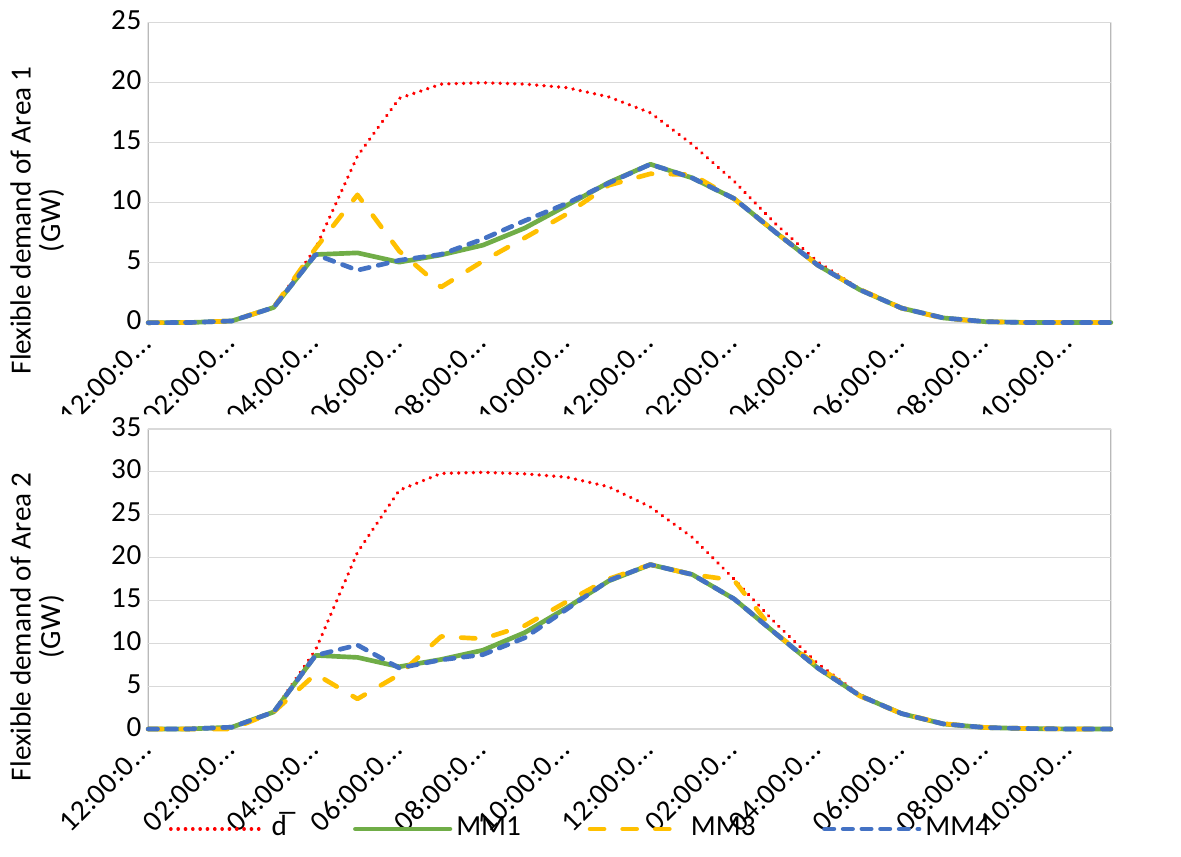

### Chart

| Category | d̅ |  |  |  |
|---|---|---|---|---|
| 0.5 | 0.0 | 0.0 | 0.0 | 0.0 |
| 0.54166666666666663 | 0.01 | 0.009999999672658641 | 0.00999999999999929 | 0.00999999999992948 |
| 0.58333333333333304 | 0.14000000000000004 | 0.1399999887152494 | 0.13999999999999954 | 0.13999999999999208 |
| 0.625 | 1.2749999999999948 | 1.264999856376029 | 1.2749999999999941 | 1.2649999999998995 |
| 0.66666666666666696 | 6.18499999999989 | 5.669998080814904 | 6.184999999999889 | 5.670000000000205 |
| 0.70833333333333304 | 13.870000000000768 | 5.807245648771839 | 10.646708316838627 | 4.361809659216236 |
| 0.75 | 18.680000000000568 | 5.036790149437359 | 5.954506081294883 | 5.187665929334128 |
| 0.79166666666666596 | 19.865000000000332 | 5.640062406781365 | 2.963145298211702 | 5.6870406311812935 |
| 0.83333333333333304 | 19.98000000000031 | 6.454165939986396 | 5.125760613335586 | 6.9655138020193865 |
| 0.875 | 19.865000000000332 | 7.878061042574926 | 7.068242822877678 | 8.491004938080552 |
| 0.91666666666666596 | 19.57000000000039 | 9.762234223764471 | 9.045277383631843 | 9.926465141241348 |
| 0.95833333333333304 | 18.805000000000543 | 11.662875439938857 | 11.436359483809902 | 11.62049989892598 |
| 1 | 17.475000000000808 | 13.19357638921746 | 12.395000000000675 | 13.195000000000299 |
| 1.0416666666666701 | 14.84500000000092 | 12.054993111547613 | 12.340000000000389 | 12.055000000000392 |
| 1.0833333333333299 | 11.77000000000044 | 10.329998554168197 | 10.304999999999982 | 10.32999999999997 |
| 1.125 | 8.194999999999881 | 7.489999588727626 | 7.505000000000239 | 7.490000000000241 |
| 1.1666666666666701 | 5.044999999999915 | 4.779999786638869 | 4.779999999999986 | 4.780000000000239 |
| 1.2083333333333299 | 2.8099999999999623 | 2.7419334953537158 | 2.7750074657979744 | 2.7432155997682512 |
| 1.25 | 1.2099999999999962 | 1.2099998880342198 | 1.2099999999999913 | 1.209999999999985 |
| 1.2916666666666701 | 0.43000000000000027 | 0.3930663925109803 | 0.35999253420198435 | 0.39178440023184624 |
| 1.3333333333333299 | 0.11000000000000003 | 0.08000001787912907 | 0.08000000000000101 | 0.07999999999993995 |
| 1.375 | 0.01 | 0.009999999638571 | 0.009999999999998949 | 0.009999999999933359 |
| 1.4166666666666701 | 0.005 | 0.004999999713534512 | 0.004999999999998682 | 0.004999999999996806 |
| 1.4583333333333299 | 0.005 | 0.004999999715259355 | 0.00499999999999929 | 0.00499999999999054 |

### Chart

| Category | d̅ |  |  |  |
|---|---|---|---|---|
| 0.5 | 0.0 | 0.0 | 0.0 | 0.0 |
| 0.54166666666666663 | 0.01 | 0.009999999639964122 | 1.4227148387386356e-15 | 0.009999999999965762 |
| 0.58333333333333304 | 0.2100000000000001 | 0.20999997168874895 | 1.8846422700495272e-15 | 0.20999999999999416 |
| 0.625 | 2.0499999999999785 | 1.994999849851589 | 1.9950000000001435 | 1.994999999999349 |
| 0.66666666666666696 | 9.230000000000043 | 8.584996855362439 | 6.419000000000783 | 8.585000000000576 |
| 0.70833333333333304 | 20.595000000000187 | 8.352971934285536 | 3.5130059688753112 | 9.797904626497594 |
| 0.75 | 27.854999999998743 | 7.267430492353637 | 6.349208204419068 | 7.116048356379742 |
| 0.79166666666666596 | 29.814999999998353 | 8.110157760830164 | 10.786568987502235 | 8.062673654532563 |
| 0.83333333333333304 | 29.93499999999833 | 9.190053276191362 | 10.517953672378361 | 8.678200483694473 |
| 0.875 | 29.759999999998364 | 11.258156318014478 | 12.067471462836252 | 10.644709347633322 |
| 0.91666666666666596 | 29.37499999999844 | 14.138979421788488 | 14.8554369020821 | 13.974249144472502 |
| 0.95833333333333304 | 28.259999999998662 | 17.264319062415286 | 17.490354801904015 | 17.306214386787836 |
| 1 | 25.90499999999913 | 19.172949321293366 | 19.17500000000005 | 19.175000000000008 |
| 1.0416666666666701 | 22.364999999999835 | 18.02498919459917 | 18.025000000000336 | 18.025000000000325 |
| 1.0833333333333299 | 17.485000000000806 | 15.174997868343345 | 17.341000000000534 | 15.175000000000754 |
| 1.125 | 12.290000000000521 | 11.109999330674379 | 11.109999999999888 | 11.110000000000367 |
| 1.1666666666666701 | 7.62499999999986 | 7.1049997027459115 | 7.325000000000247 | 7.105000000000444 |
| 1.2083333333333299 | 4.034999999999936 | 3.898419930127112 | 3.8654925342016084 | 3.897284398066978 |
| 1.25 | 1.8099999999999834 | 1.8099997847318274 | 1.809999999999979 | 1.8099999999999723 |
| 1.2916666666666701 | 0.6550000000000005 | 0.5915799172773231 | 0.6245074657983284 | 0.5927156019328284 |
| 1.3333333333333299 | 0.2100000000000001 | 0.170000005455962 | 0.1749999999999934 | 0.17000000000011398 |
| 1.375 | 0.06499999999999999 | 0.055000002297993206 | 0.055000000000008493 | 0.054999999999830275 |
| 1.4166666666666701 | 0.005 | 0.005 | 2.6350816967541347e-15 | 0.004999999999995737 |
| 1.4583333333333299 | 0.0 | 0.0 | 0.0 | 0.0 |